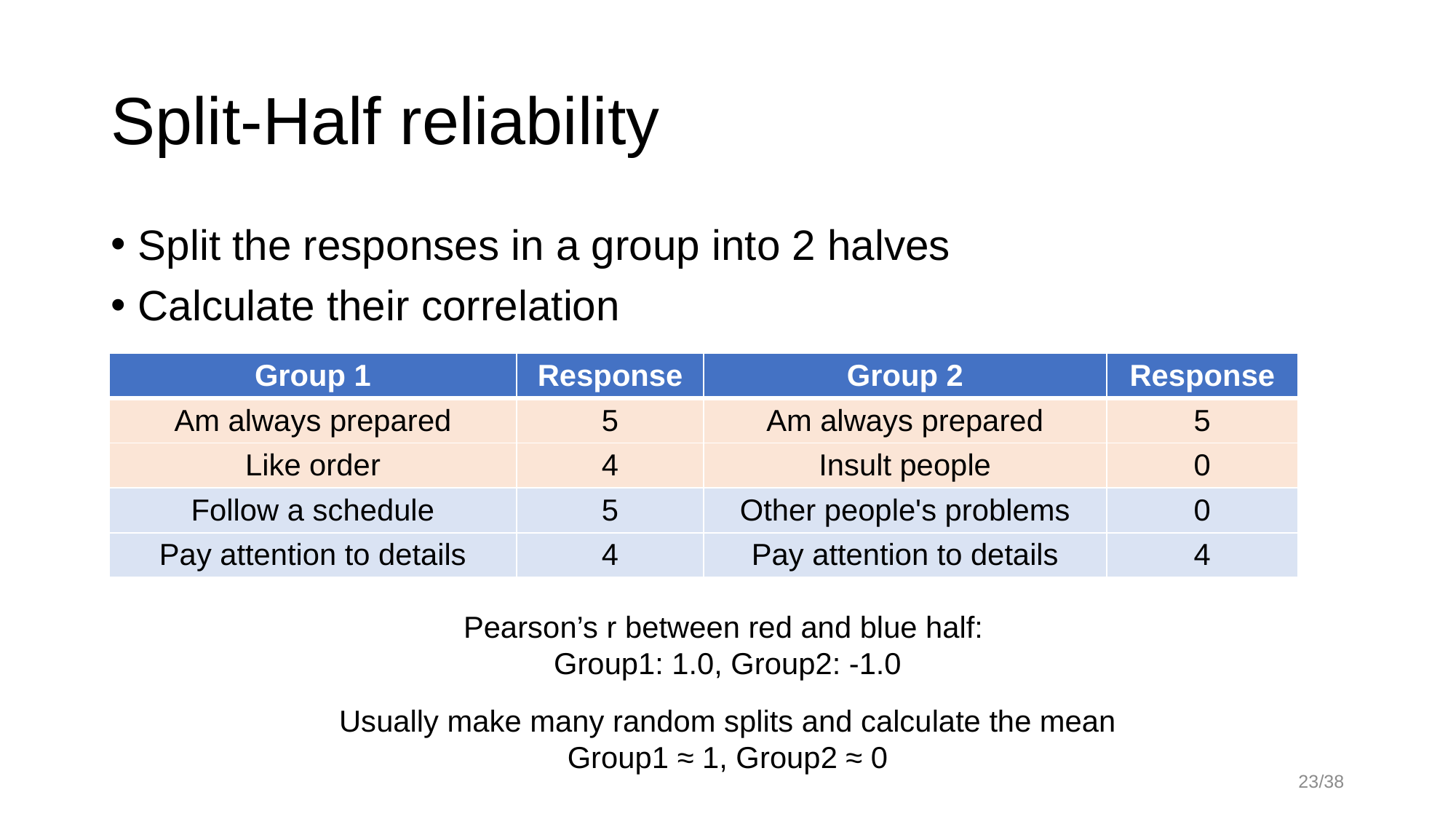

# Split-Half reliability
Split the responses in a group into 2 halves
Calculate their correlation
| Group 1 | Response | Group 2 | Response |
| --- | --- | --- | --- |
| Am always prepared | 5 | Am always prepared | 5 |
| Like order | 4 | Insult people | 0 |
| Follow a schedule | 5 | Other people's problems | 0 |
| Pay attention to details | 4 | Pay attention to details | 4 |
Pearson’s r between red and blue half:
Group1: 1.0, Group2: -1.0
Usually make many random splits and calculate the mean
Group1 ≈ 1, Group2 ≈ 0
23/38